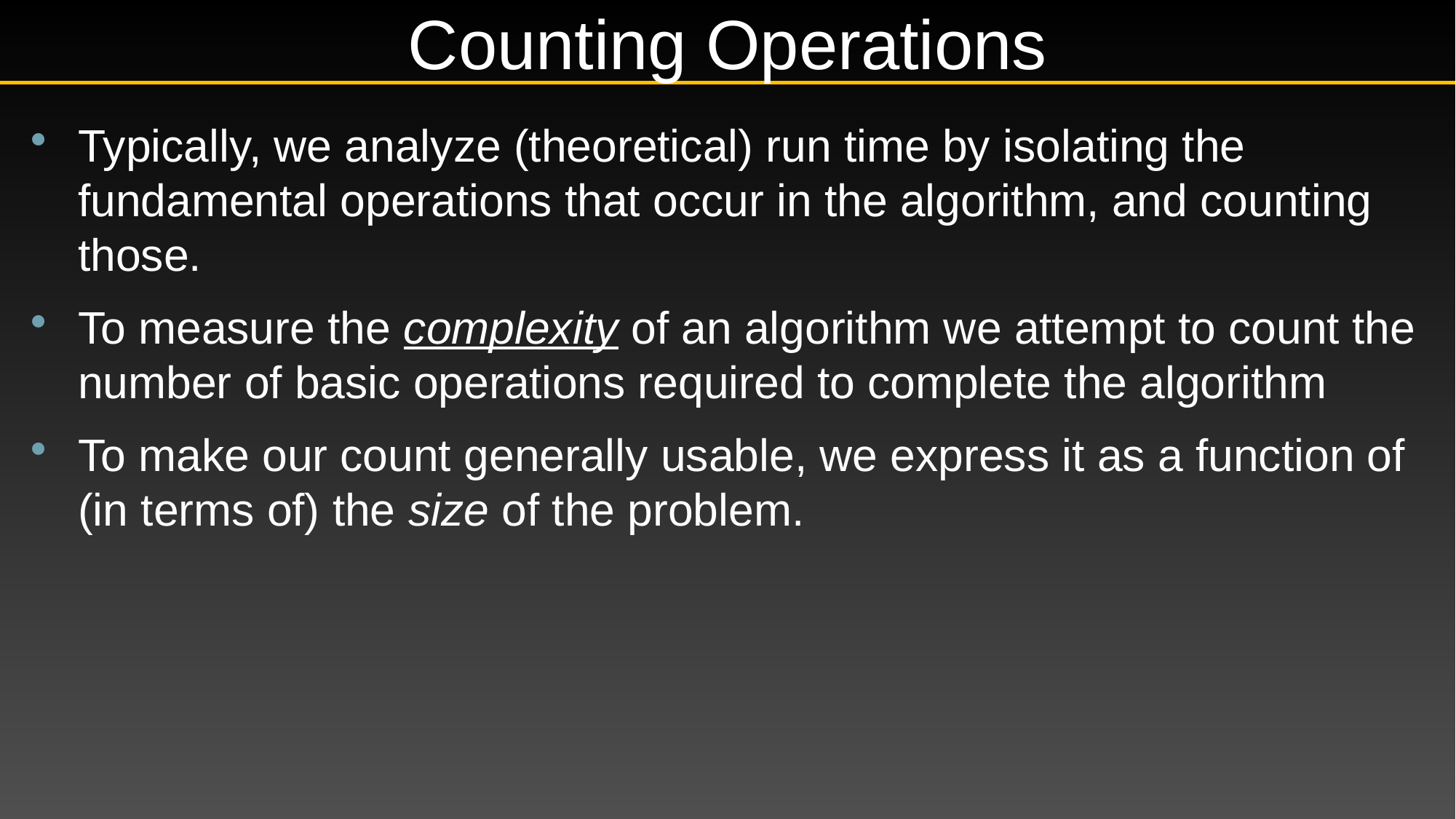

# Counting Operations
Typically, we analyze (theoretical) run time by isolating the fundamental operations that occur in the algorithm, and counting those.
To measure the complexity of an algorithm we attempt to count the number of basic operations required to complete the algorithm
To make our count generally usable, we express it as a function of (in terms of) the size of the problem.